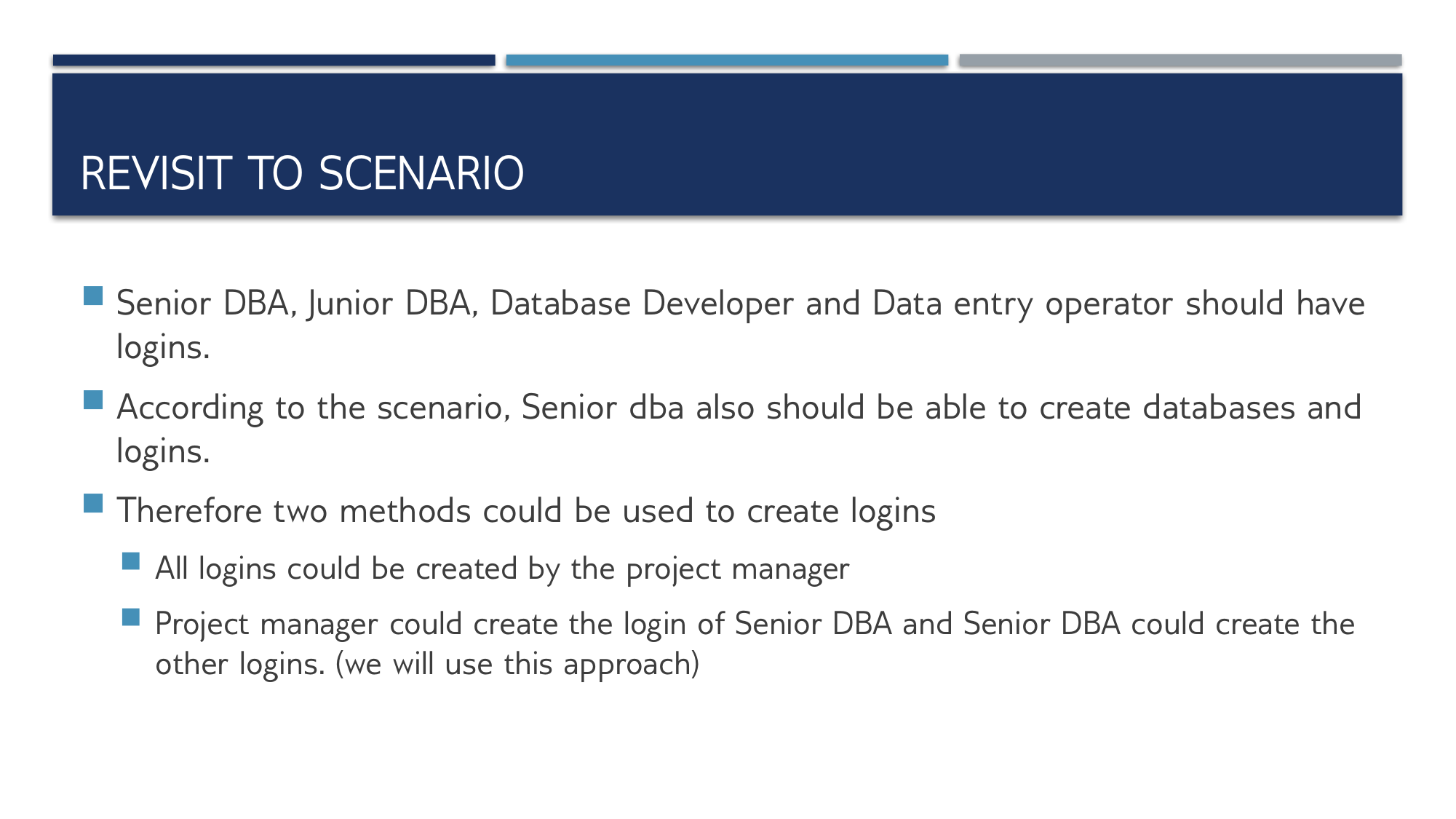

# Revisit to scenario
Senior DBA, Junior DBA, Database Developer and Data entry operator should have logins.
According to the scenario, Senior dba also should be able to create databases and logins.
Therefore two methods could be used to create logins
All logins could be created by the project manager
Project manager could create the login of Senior DBA and Senior DBA could create the other logins. (we will use this approach)